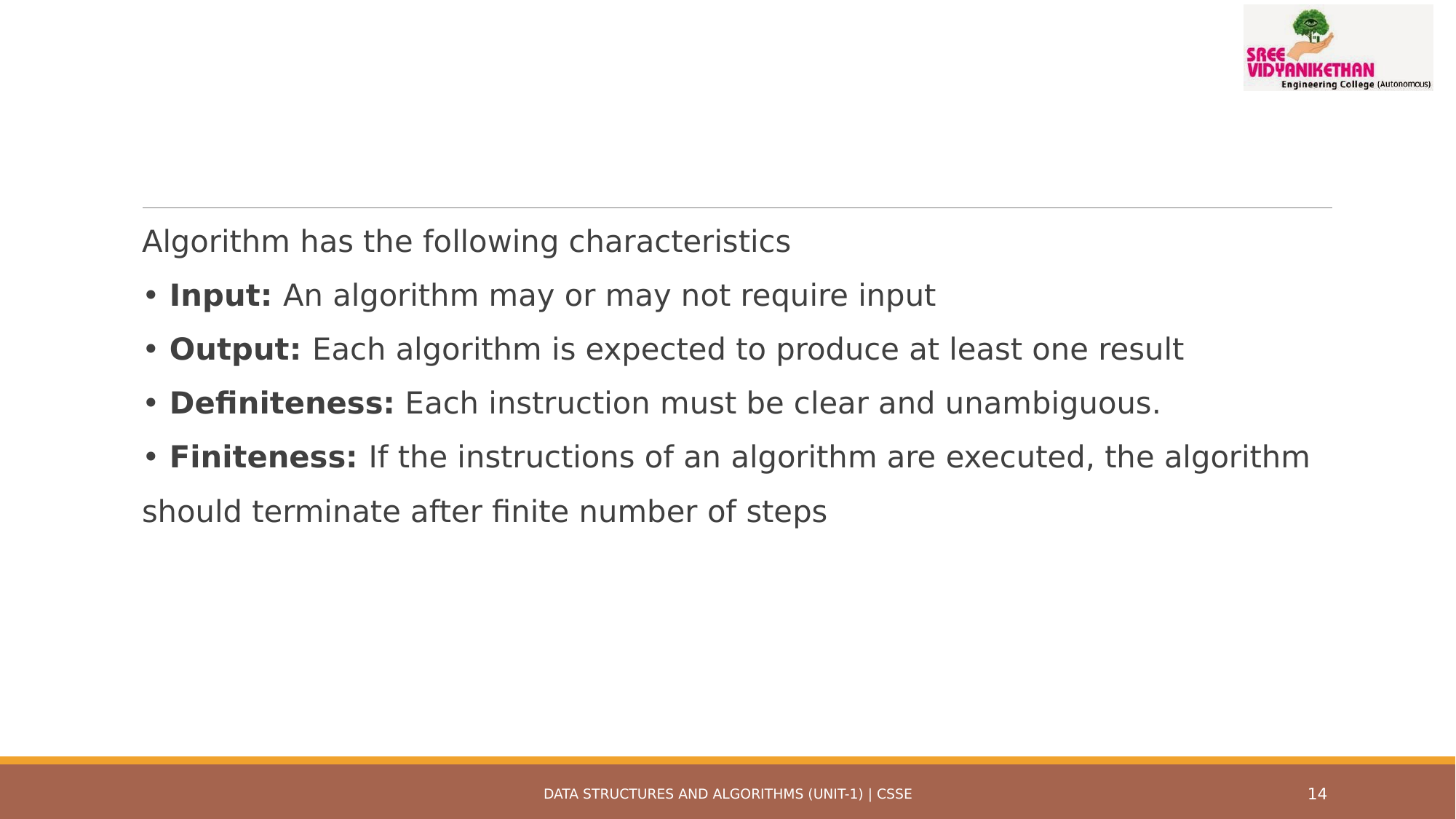

#
Algorithm has the following characteristics
• Input: An algorithm may or may not require input
• Output: Each algorithm is expected to produce at least one result
• Definiteness: Each instruction must be clear and unambiguous.
• Finiteness: If the instructions of an algorithm are executed, the algorithm
should terminate after finite number of steps

DATA STRUCTURES AND ALGORITHMS (UNIT-1) | CSSE
14